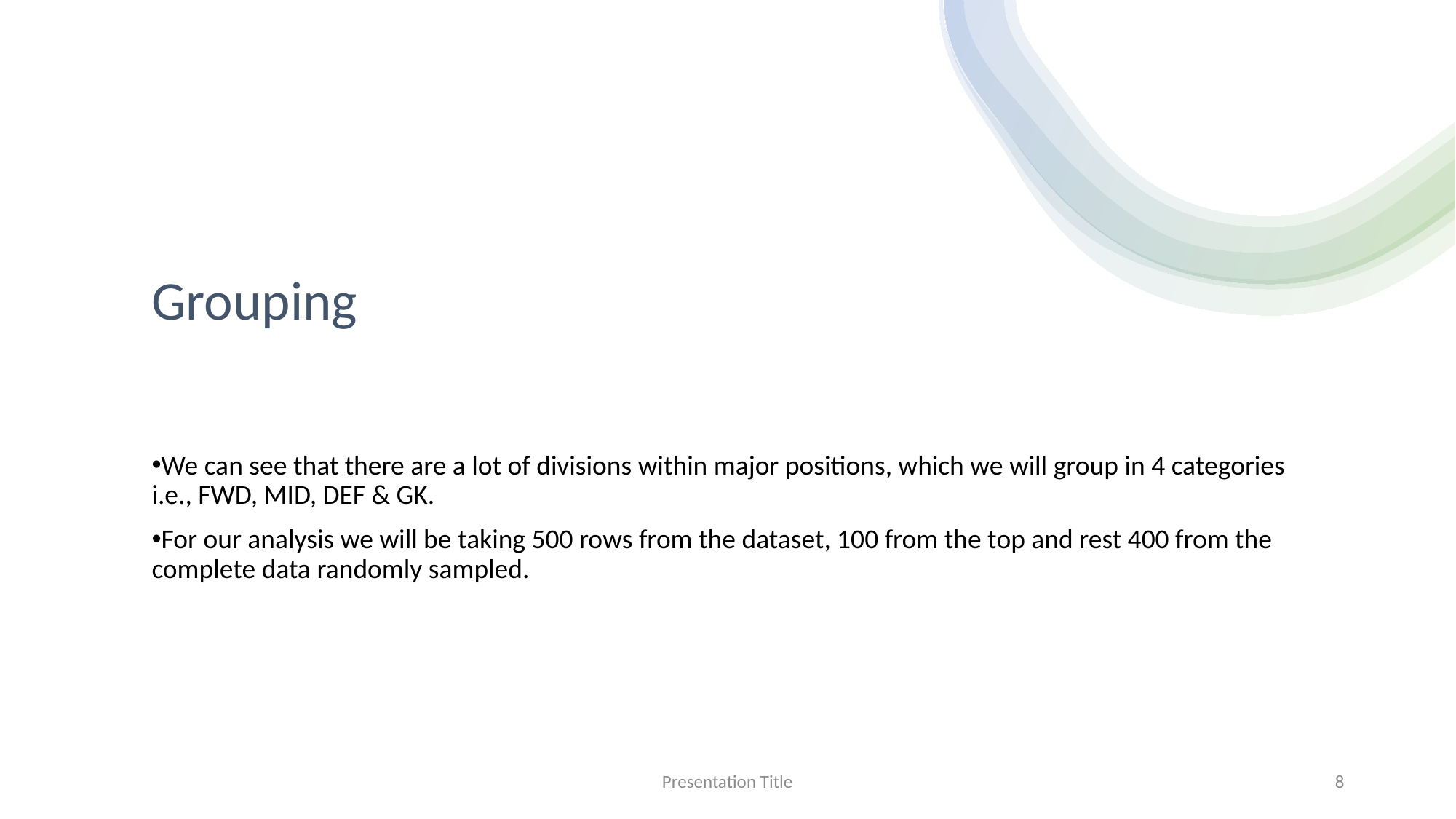

# Grouping
We can see that there are a lot of divisions within major positions, which we will group in 4 categories i.e., FWD, MID, DEF & GK.
For our analysis we will be taking 500 rows from the dataset, 100 from the top and rest 400 from the complete data randomly sampled.

Presentation Title
8